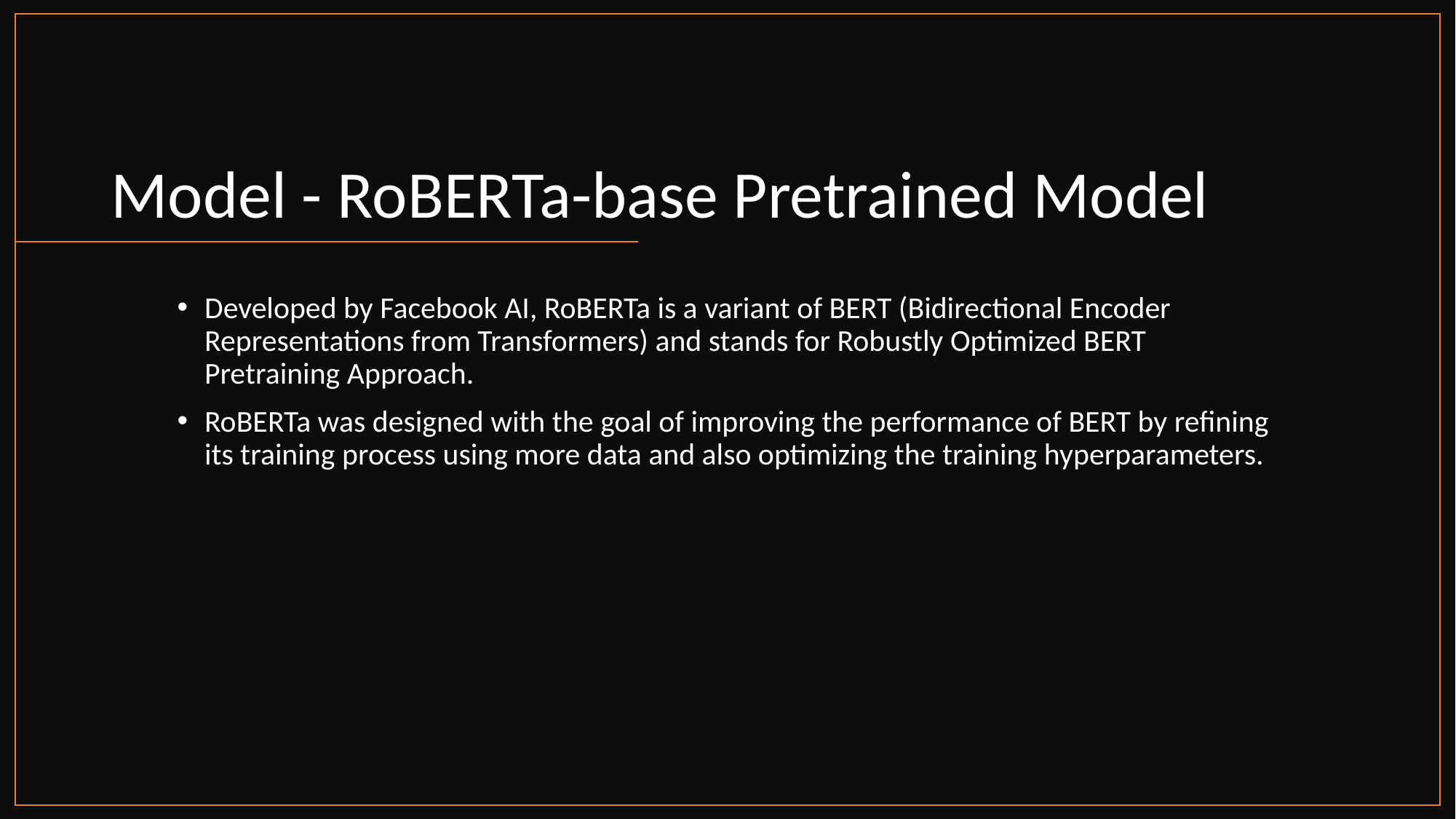

# Model - RoBERTa-base Pretrained Model
Developed by Facebook AI, RoBERTa is a variant of BERT (Bidirectional Encoder Representations from Transformers) and stands for Robustly Optimized BERT Pretraining Approach.
RoBERTa was designed with the goal of improving the performance of BERT by refining its training process using more data and also optimizing the training hyperparameters.